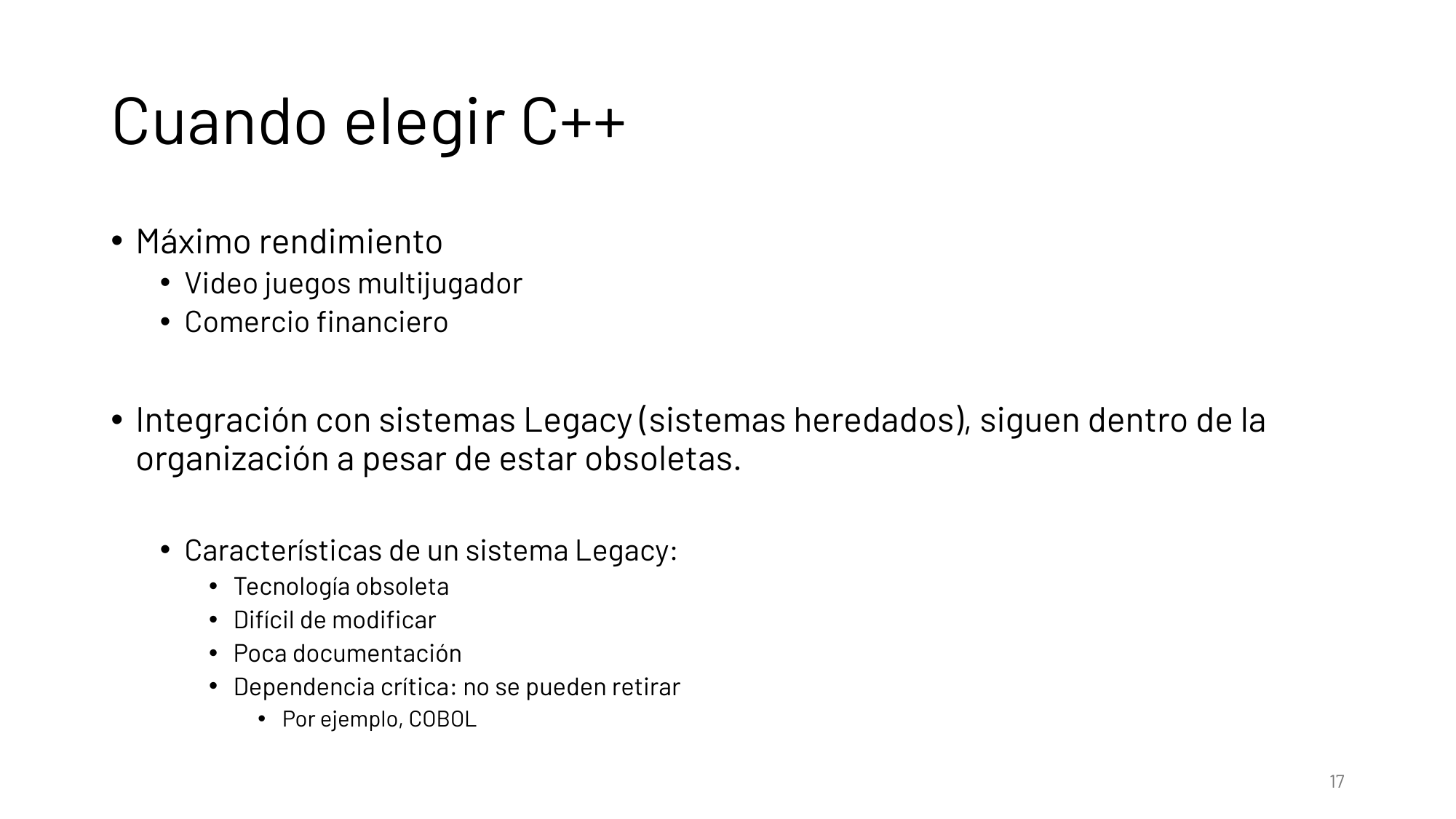

# Cuando elegir C++
Máximo rendimiento
Video juegos multijugador
Comercio financiero

Integración con sistemas Legacy (sistemas heredados), siguen dentro de la organización a pesar de estar obsoletas.

Características de un sistema Legacy:
Tecnología obsoleta
Difícil de modificar
Poca documentación
Dependencia crítica: no se pueden retirar
Por ejemplo, COBOL
17